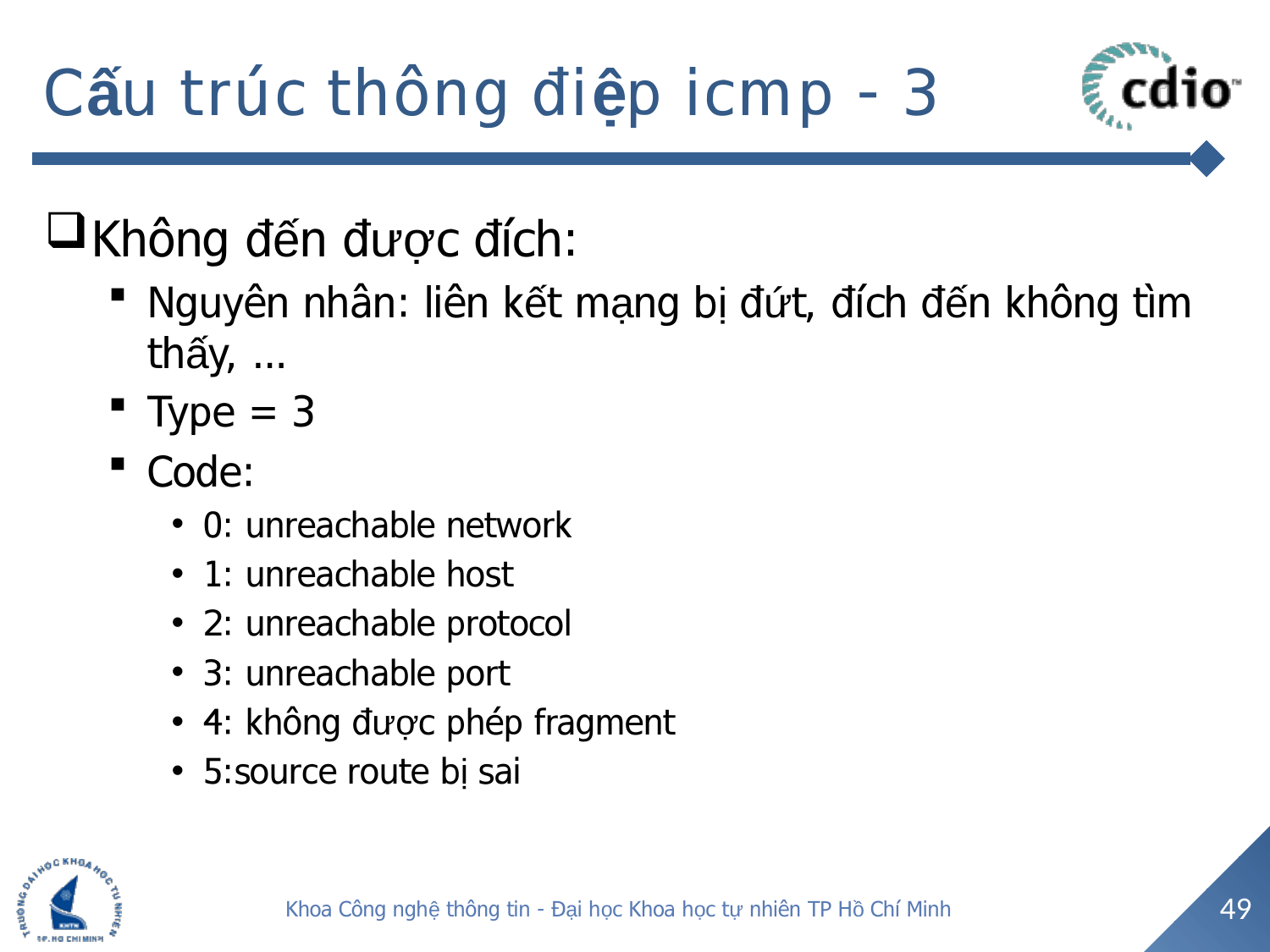

# Cấu trúc thông điệp icmp - 3
Không đến được đích:
Nguyên nhân: liên kết mạng bị đứt, đích đến không tìm thấy, …
Type = 3
Code:
0: unreachable network
1: unreachable host
2: unreachable protocol
3: unreachable port
4: không được phép fragment
5:source route bị sai
49
Khoa Công nghệ thông tin - Đại học Khoa học tự nhiên TP Hồ Chí Minh